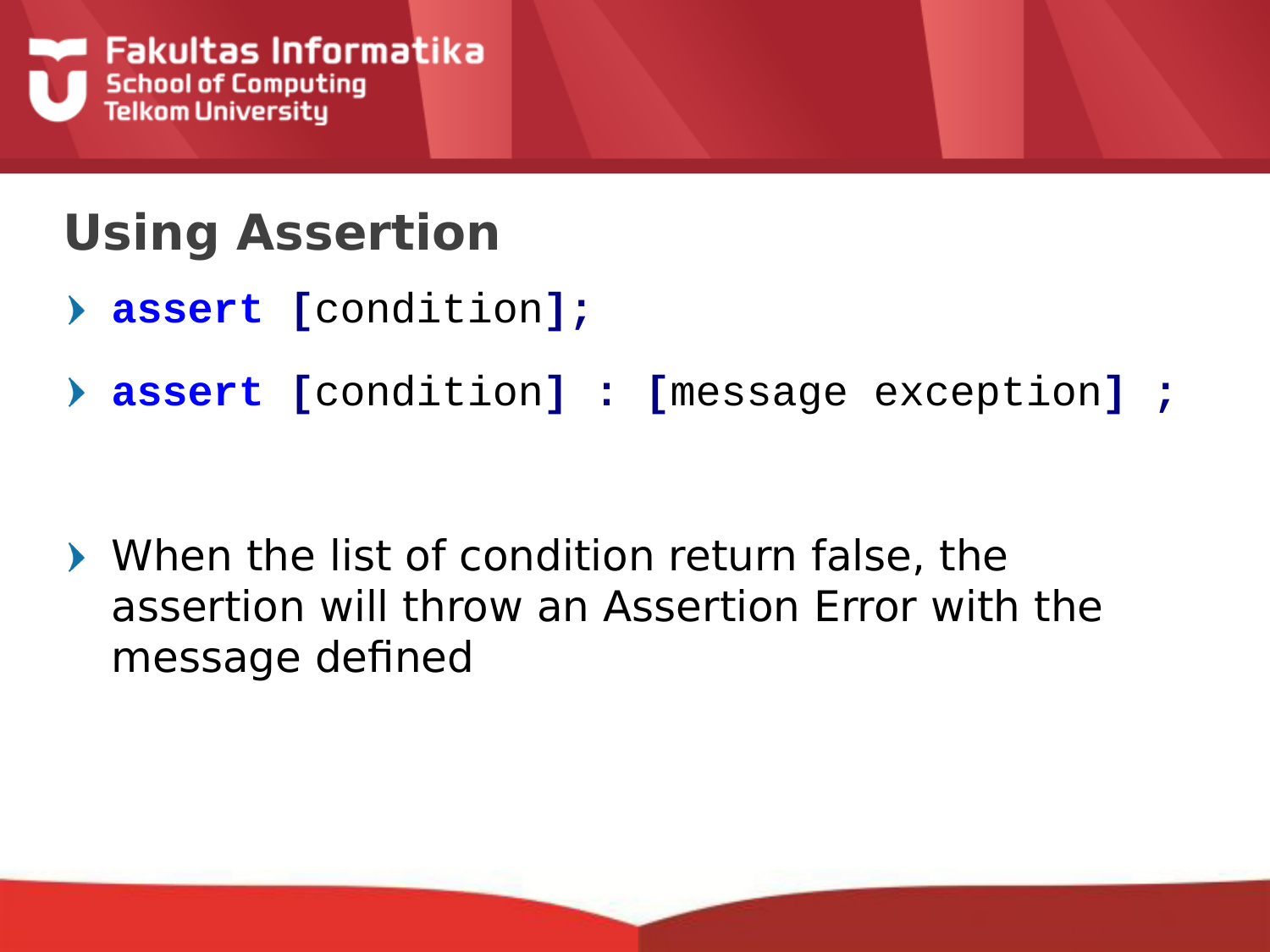

# Using Assertion
assert [condition];
assert [condition] : [message exception] ;

When the list of condition return false, the assertion will throw an Assertion Error with the message defined